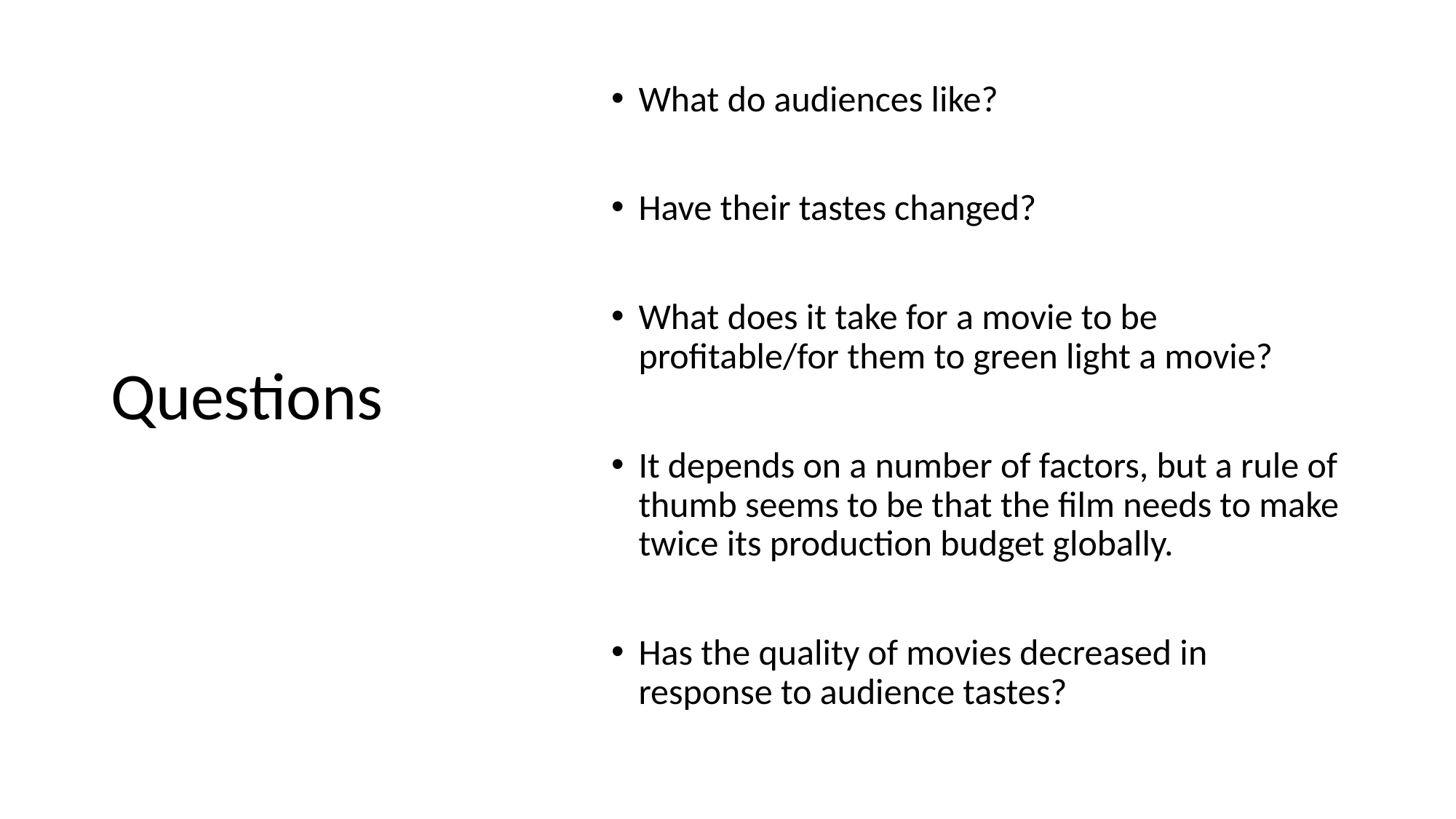

# Questions
What do audiences like?

Have their tastes changed?

What does it take for a movie to be profitable/for them to green light a movie?

It depends on a number of factors, but a rule of thumb seems to be that the film needs to make twice its production budget globally.

Has the quality of movies decreased in response to audience tastes?